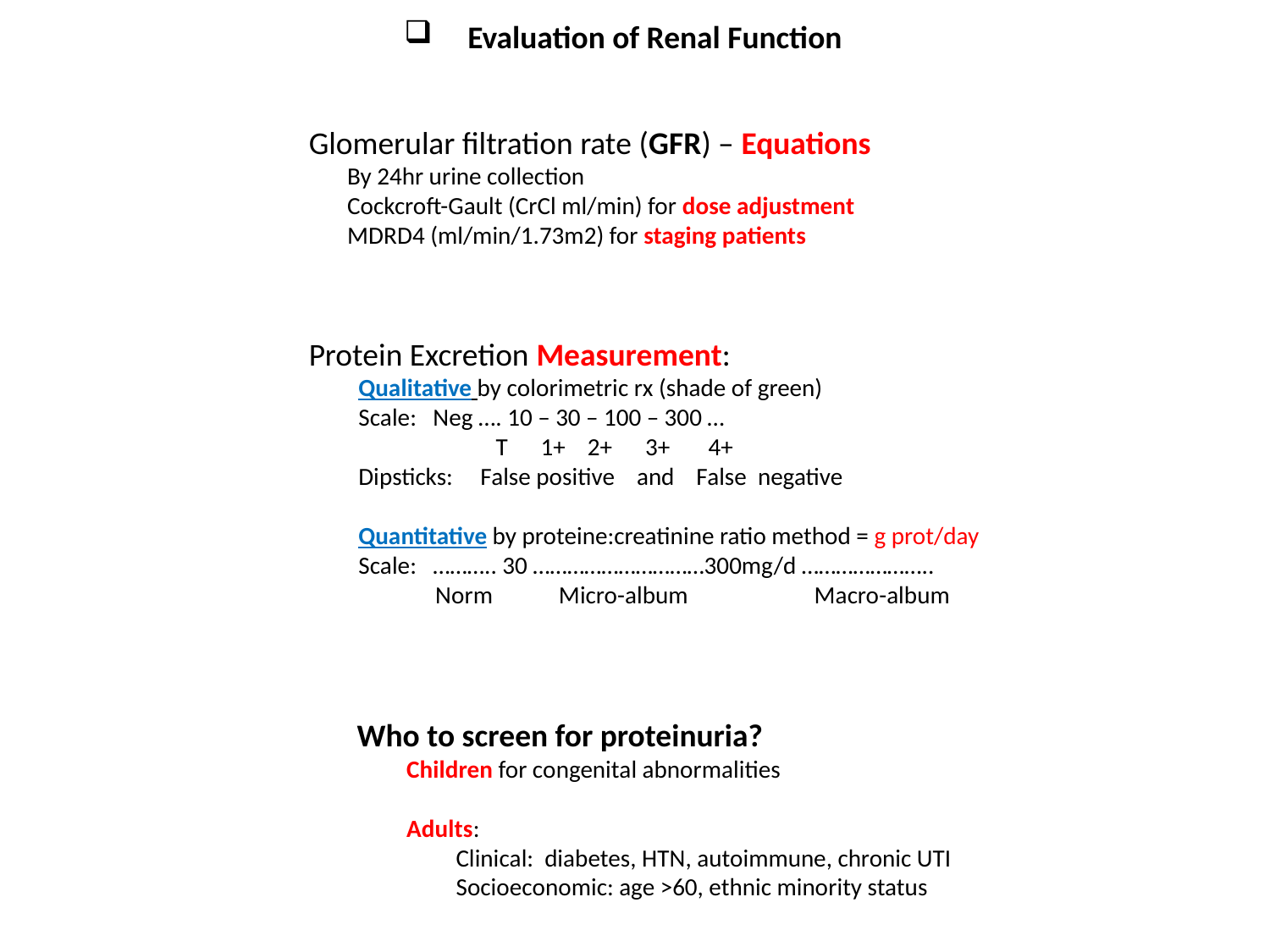

Evaluation of Renal Function
Glomerular filtration rate (GFR) – Equations
       By 24hr urine collection
       Cockcroft-Gault (CrCl ml/min) for dose adjustment
       MDRD4 (ml/min/1.73m2) for staging patients
Protein Excretion Measurement:
         Qualitative by colorimetric rx (shade of green)
         Scale:   Neg …. 10 – 30 – 100 – 300 …
                                  T      1+    2+      3+       4+
         Dipsticks:     False positive    and    False  negative

         Quantitative by proteine:creatinine ratio method = g prot/day
         Scale:   ……….. 30 …………………………300mg/d …………………..
                       Norm            Micro-album                       Macro-album
Who to screen for proteinuria?
         Children for congenital abnormalities

         Adults:
                  Clinical:  diabetes, HTN, autoimmune, chronic UTI
                  Socioeconomic: age >60, ethnic minority status